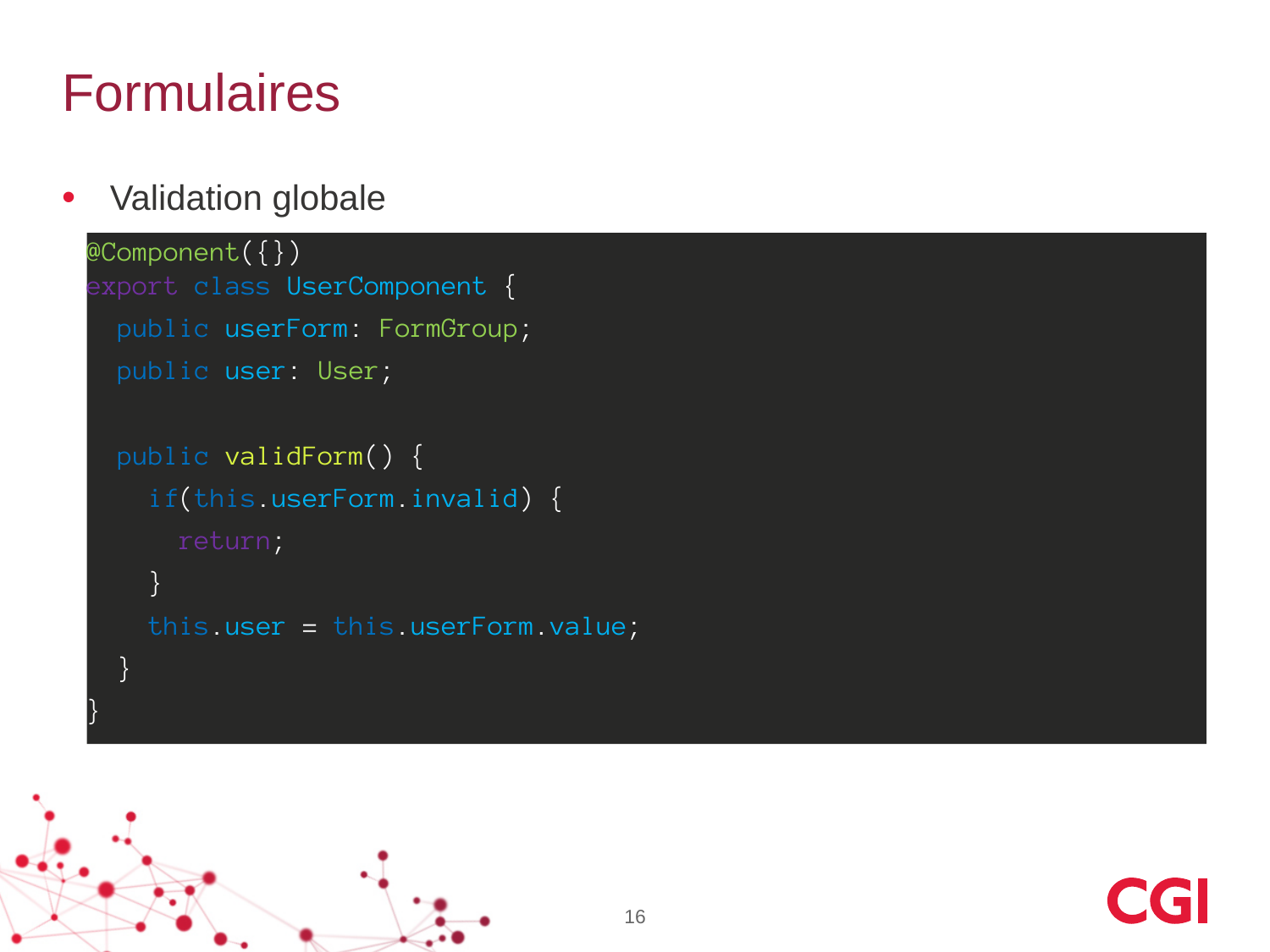

# Formulaires
Validation globale

@Component({})
export class UserComponent {
  public userForm: FormGroup;
  public user: User;

  public validForm() {
    if(this.userForm.invalid) {
      return;
    }
    this.user = this.userForm.value;
  }
}
16